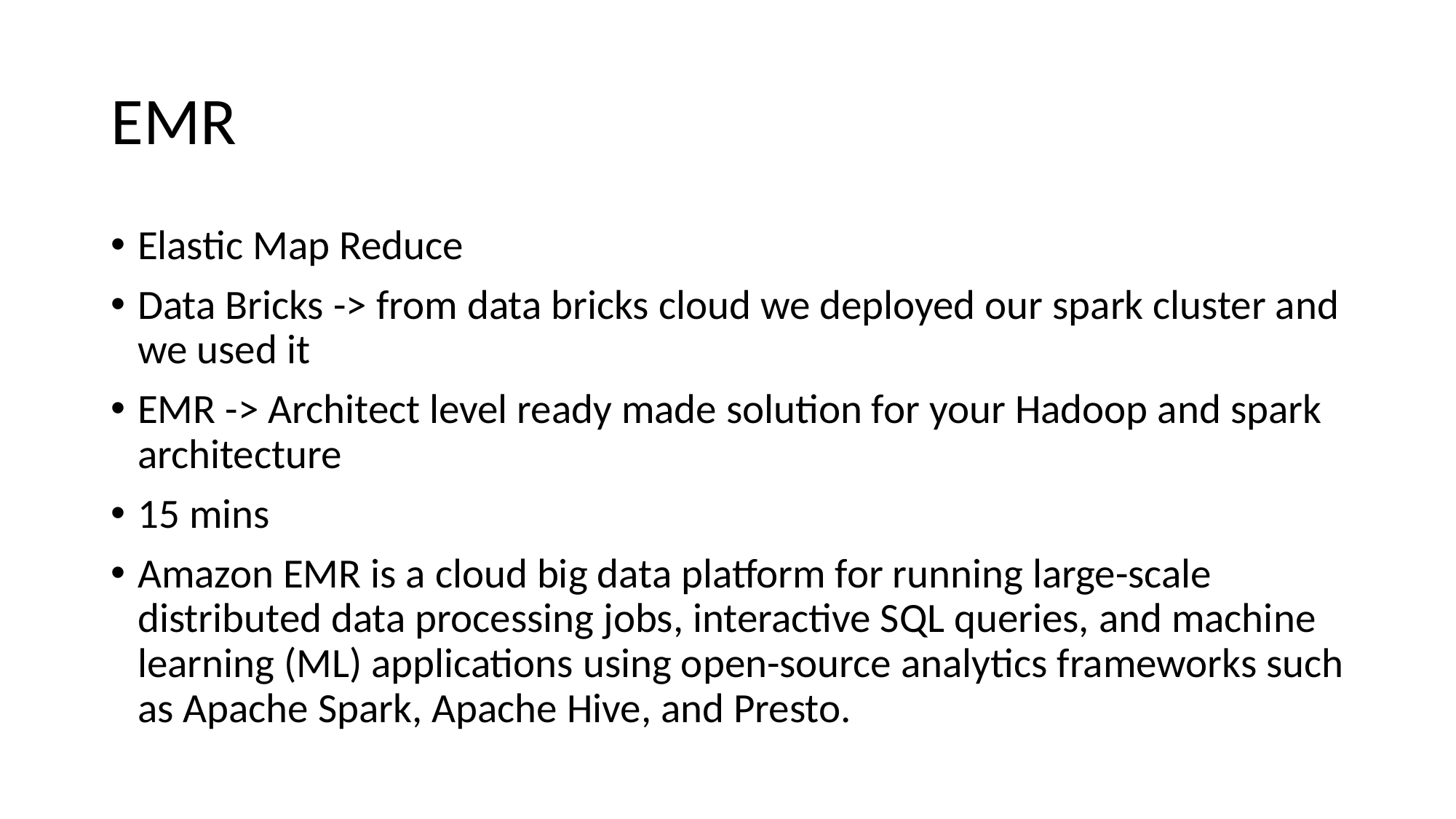

# EMR
Elastic Map Reduce
Data Bricks -> from data bricks cloud we deployed our spark cluster and we used it
EMR -> Architect level ready made solution for your Hadoop and spark architecture
15 mins
Amazon EMR is a cloud big data platform for running large-scale distributed data processing jobs, interactive SQL queries, and machine learning (ML) applications using open-source analytics frameworks such as Apache Spark, Apache Hive, and Presto.